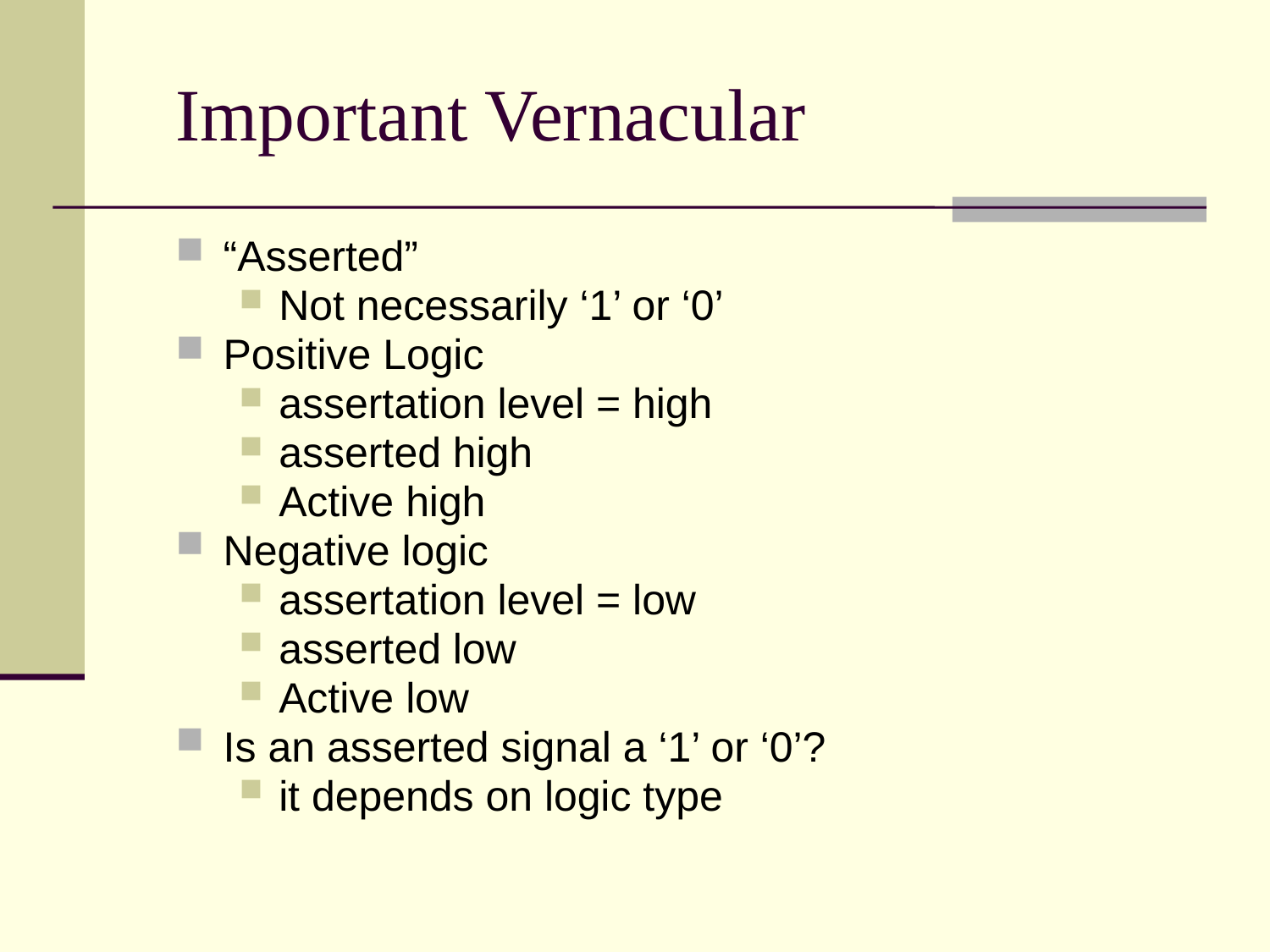

# Important Vernacular
“Asserted”
Not necessarily ‘1’ or ‘0’
Positive Logic
assertation level = high
asserted high
Active high
Negative logic
assertation level = low
asserted low
Active low
Is an asserted signal a ‘1’ or ‘0’?
it depends on logic type